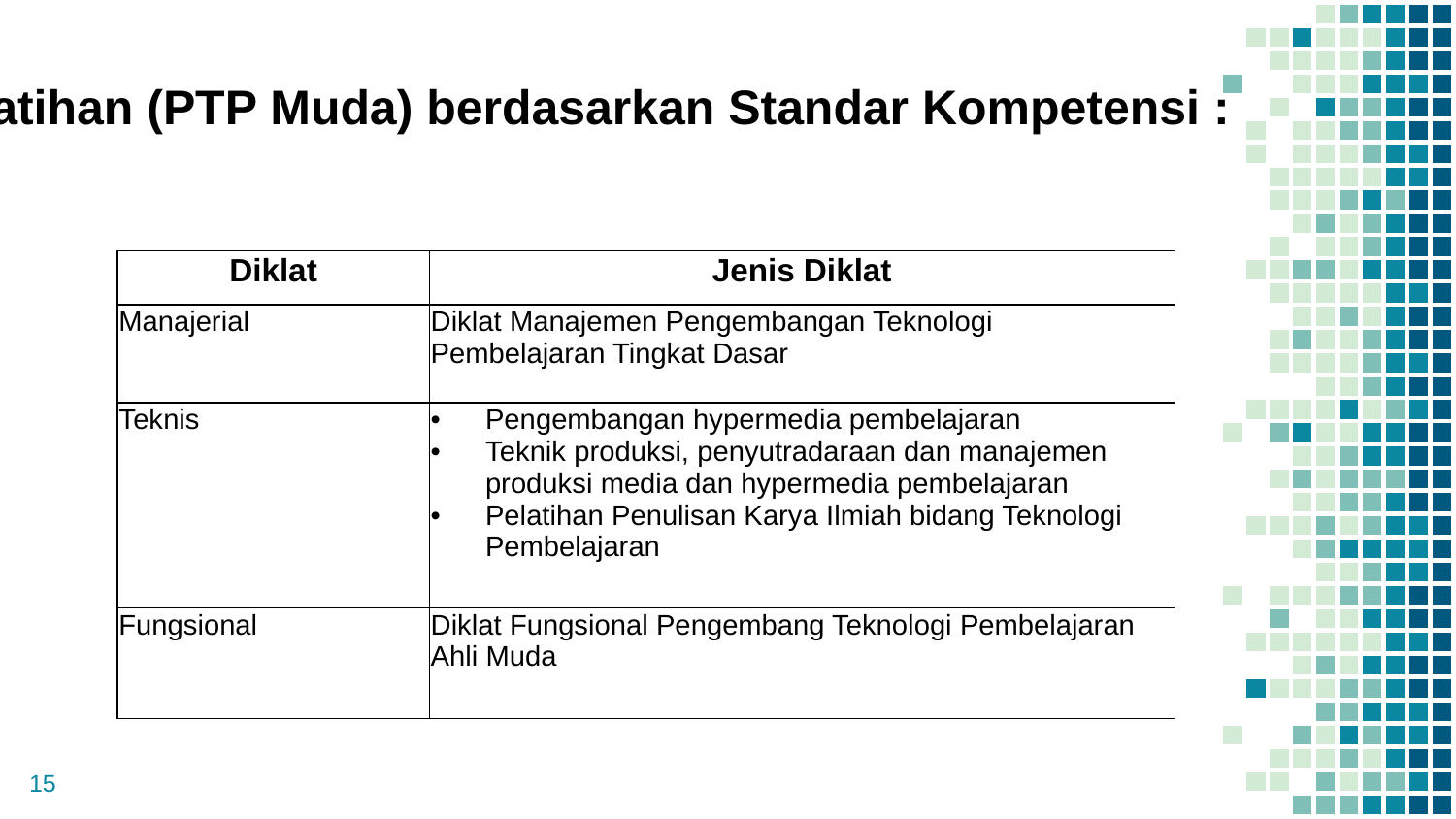

Pelatihan (PTP Muda) berdasarkan Standar Kompetensi :
| Diklat | Jenis Diklat |
| --- | --- |
| Manajerial | Diklat Manajemen Pengembangan Teknologi Pembelajaran Tingkat Dasar |
| Teknis | Pengembangan hypermedia pembelajaran Teknik produksi, penyutradaraan dan manajemen produksi media dan hypermedia pembelajaran Pelatihan Penulisan Karya Ilmiah bidang Teknologi Pembelajaran |
| Fungsional | Diklat Fungsional Pengembang Teknologi Pembelajaran Ahli Muda |
15